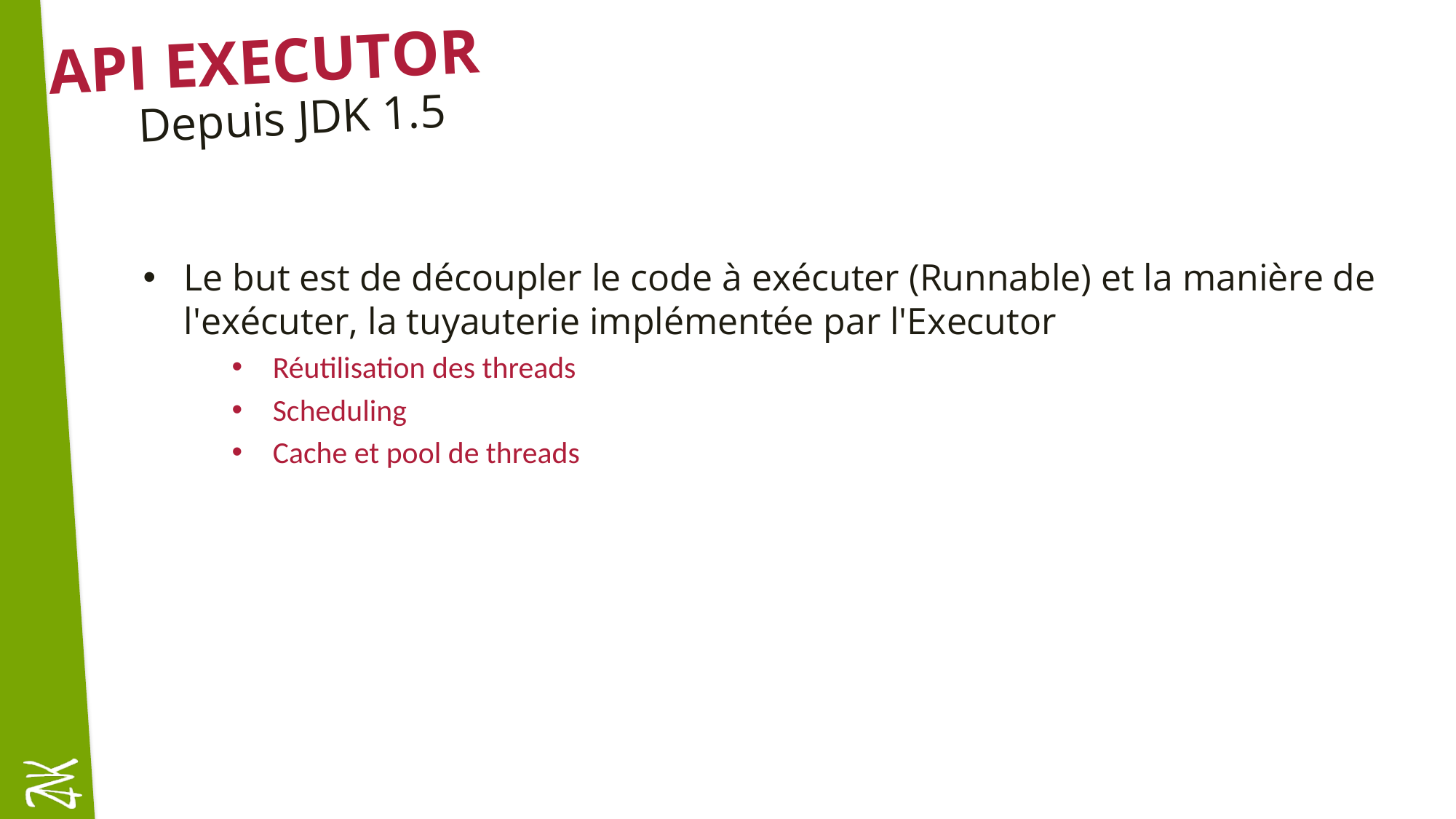

# API Executor
Depuis JDK 1.5
Le but est de découpler le code à exécuter (Runnable) et la manière de l'exécuter, la tuyauterie implémentée par l'Executor
Réutilisation des threads
Scheduling
Cache et pool de threads